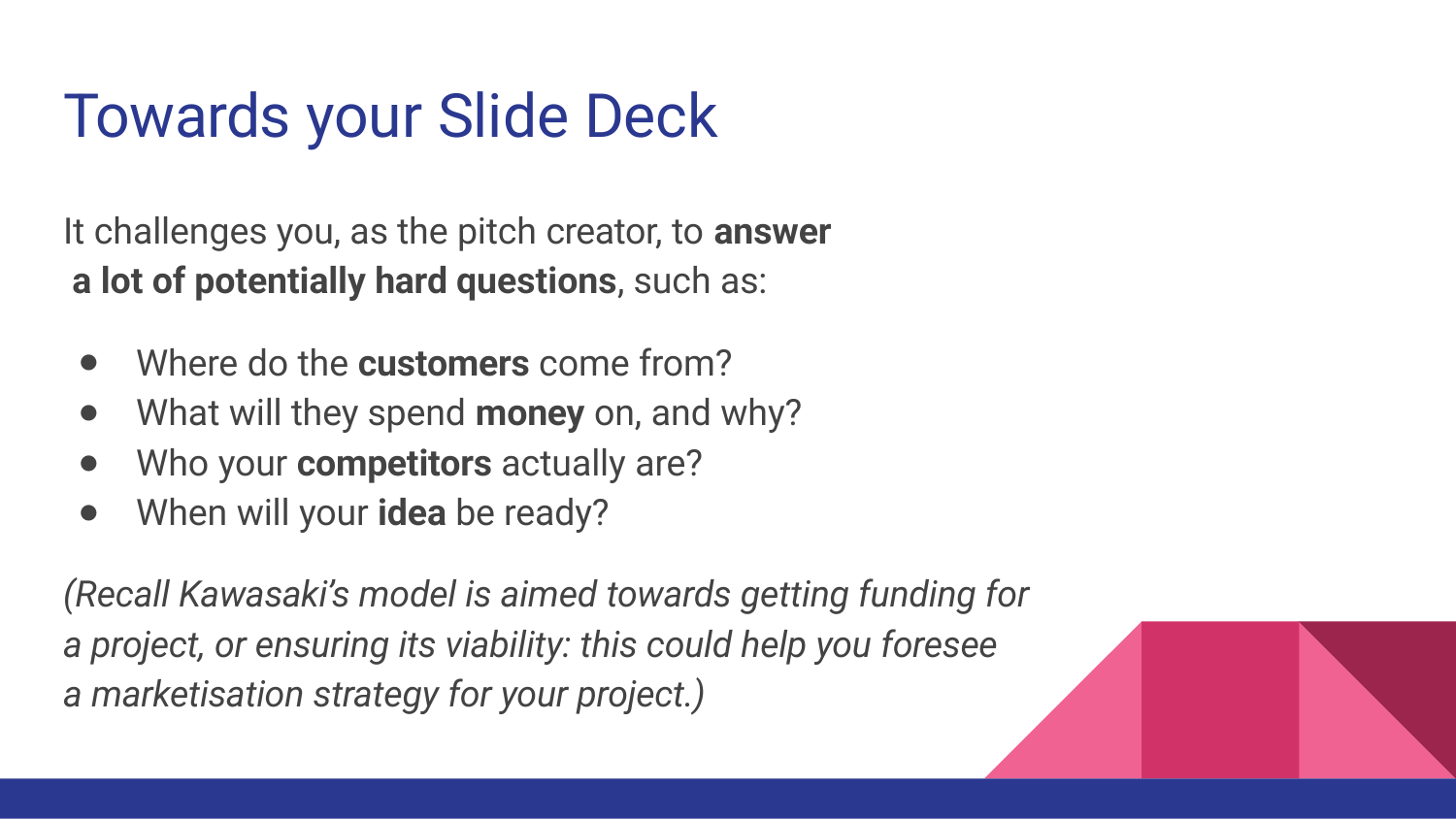

# Towards your Slide Deck
It challenges you, as the pitch creator, to answer  a lot of potentially hard questions, such as:
Where do the customers come from?
What will they spend money on, and why?
Who your competitors actually are?
When will your idea be ready?
(Recall Kawasaki’s model is aimed towards getting funding for  a project, or ensuring its viability: this could help you foresee
a marketisation strategy for your project.)